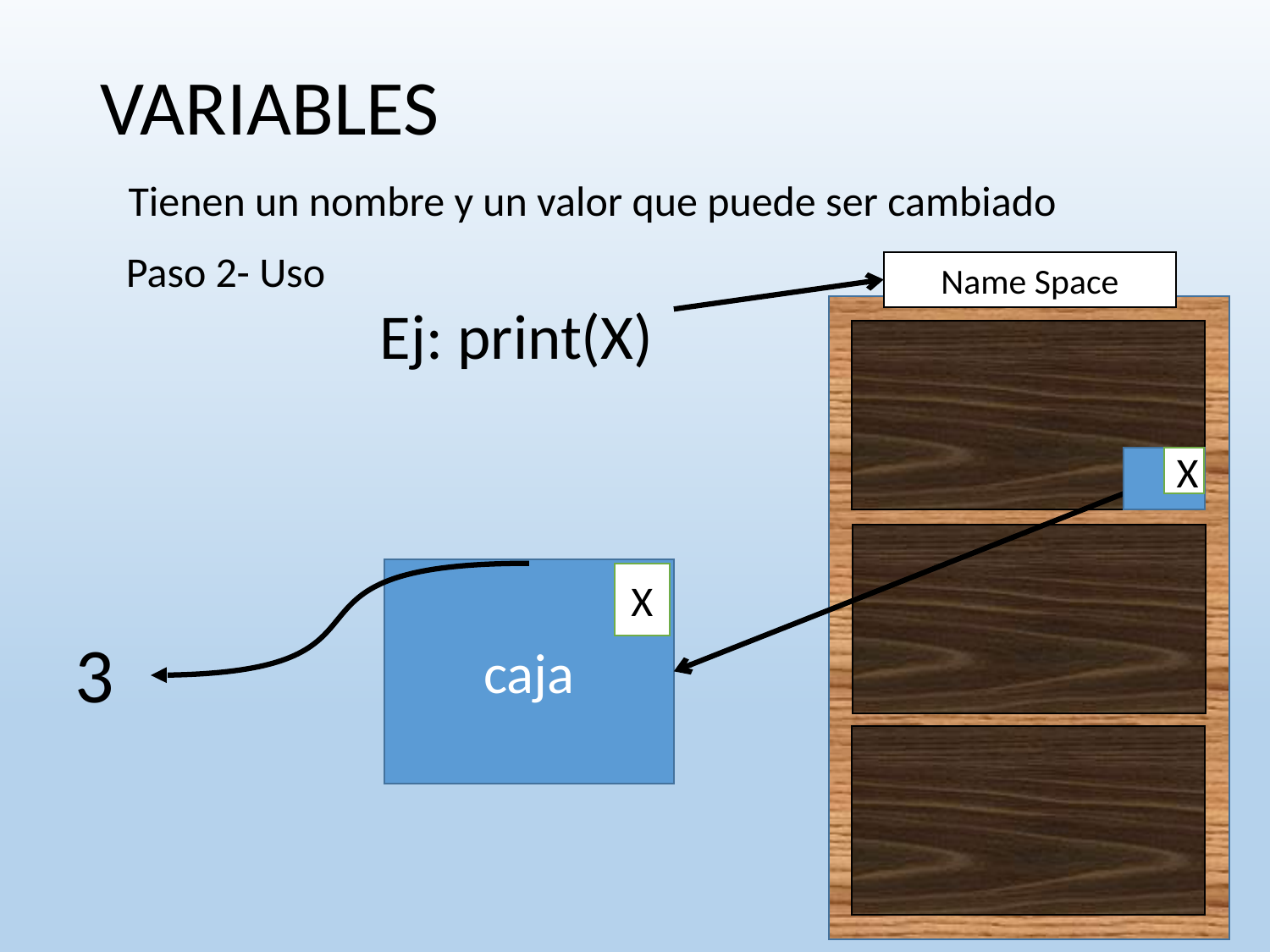

# VARIABLES
Tienen un nombre y un valor que puede ser cambiado
Paso 2- Uso
		Ej: print(X)
Name Space

X

caja
X
3